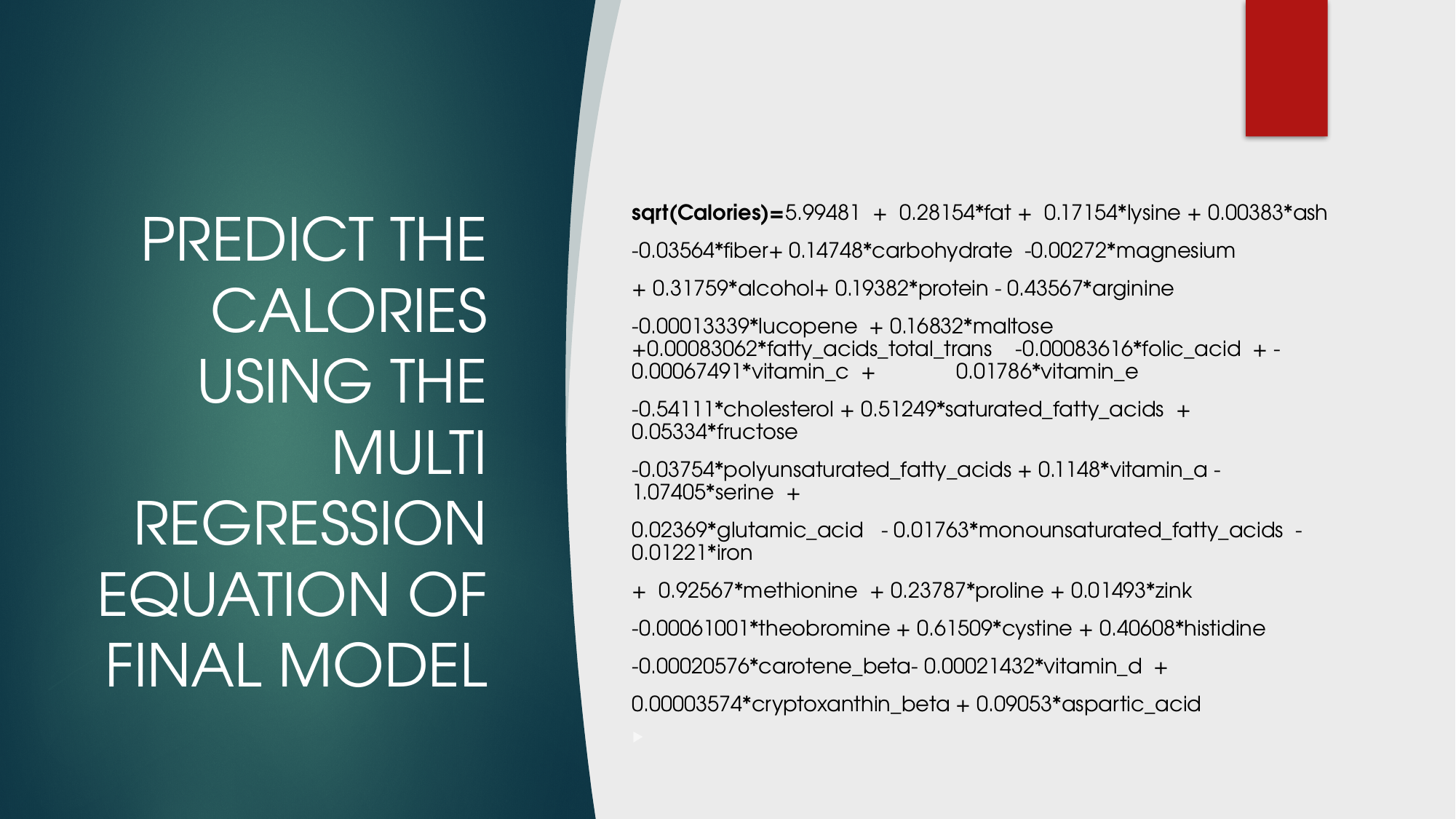

# PREDICT THE CALORIES USING THE MULTI REGRESSION EQUATION OF  FINAL MODEL
sqrt(Calories)=5.99481  +  0.28154*fat +  0.17154*lysine + 0.00383*ash
-0.03564*fiber+ 0.14748*carbohydrate  -0.00272*magnesium
+ 0.31759*alcohol+ 0.19382*protein - 0.43567*arginine
-0.00013339*lucopene  + 0.16832*maltose +0.00083062*fatty_acids_total_trans    -0.00083616*folic_acid  + -0.00067491*vitamin_c  +  	0.01786*vitamin_e
-0.54111*cholesterol + 0.51249*saturated_fatty_acids  + 0.05334*fructose
-0.03754*polyunsaturated_fatty_acids + 0.1148*vitamin_a -1.07405*serine  +
0.02369*glutamic_acid   - 0.01763*monounsaturated_fatty_acids  -0.01221*iron
+  0.92567*methionine  + 0.23787*proline + 0.01493*zink
-0.00061001*theobromine + 0.61509*cystine + 0.40608*histidine
-0.00020576*carotene_beta- 0.00021432*vitamin_d  +
0.00003574*cryptoxanthin_beta + 0.09053*aspartic_acid